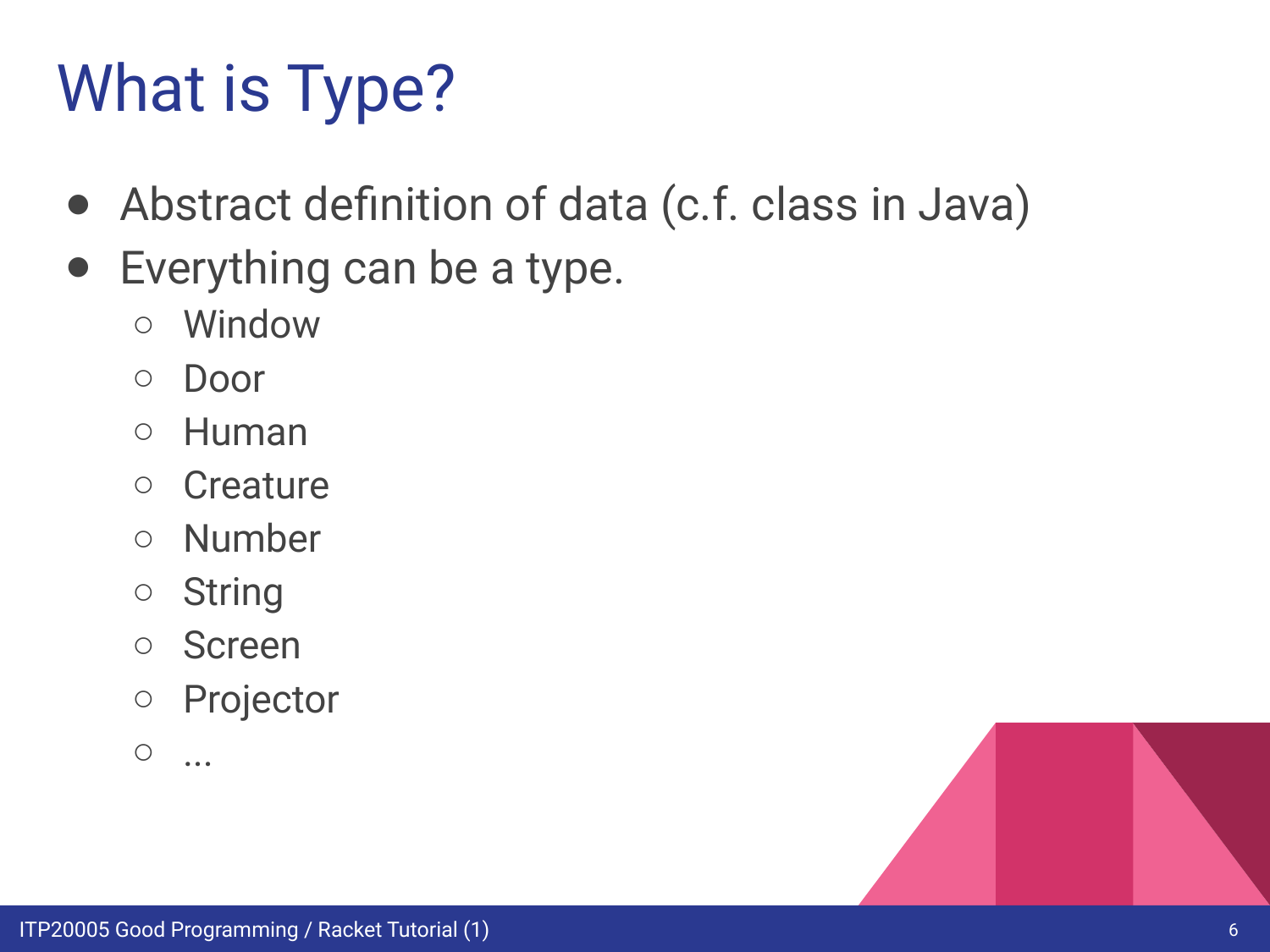

# What is Type?
Abstract definition of data (c.f. class in Java)
Everything can be a type.
Window
Door
Human
Creature
Number
String
Screen
Projector
...
6